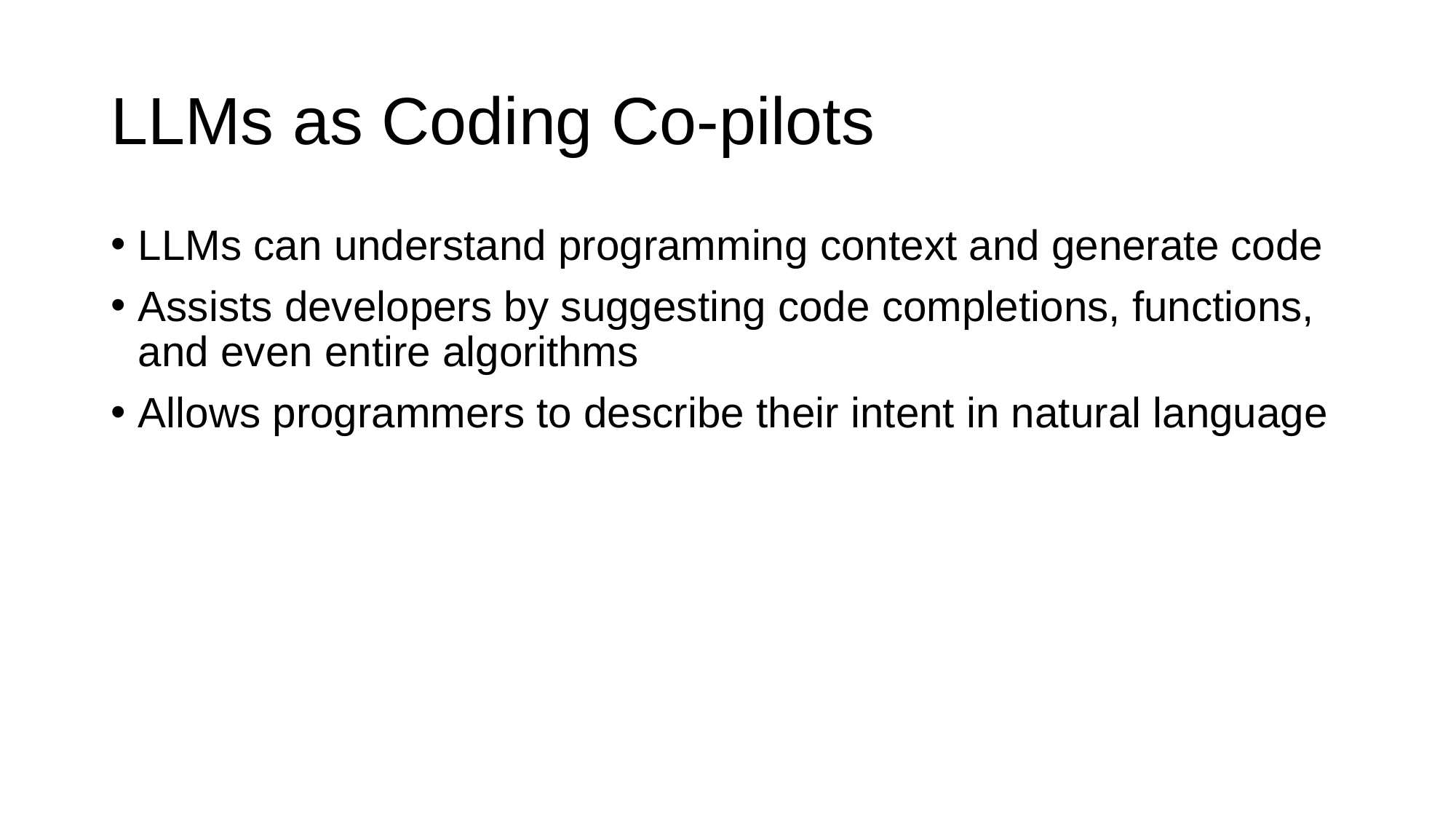

# LLMs as Coding Co-pilots
LLMs can understand programming context and generate code
Assists developers by suggesting code completions, functions, and even entire algorithms
Allows programmers to describe their intent in natural language